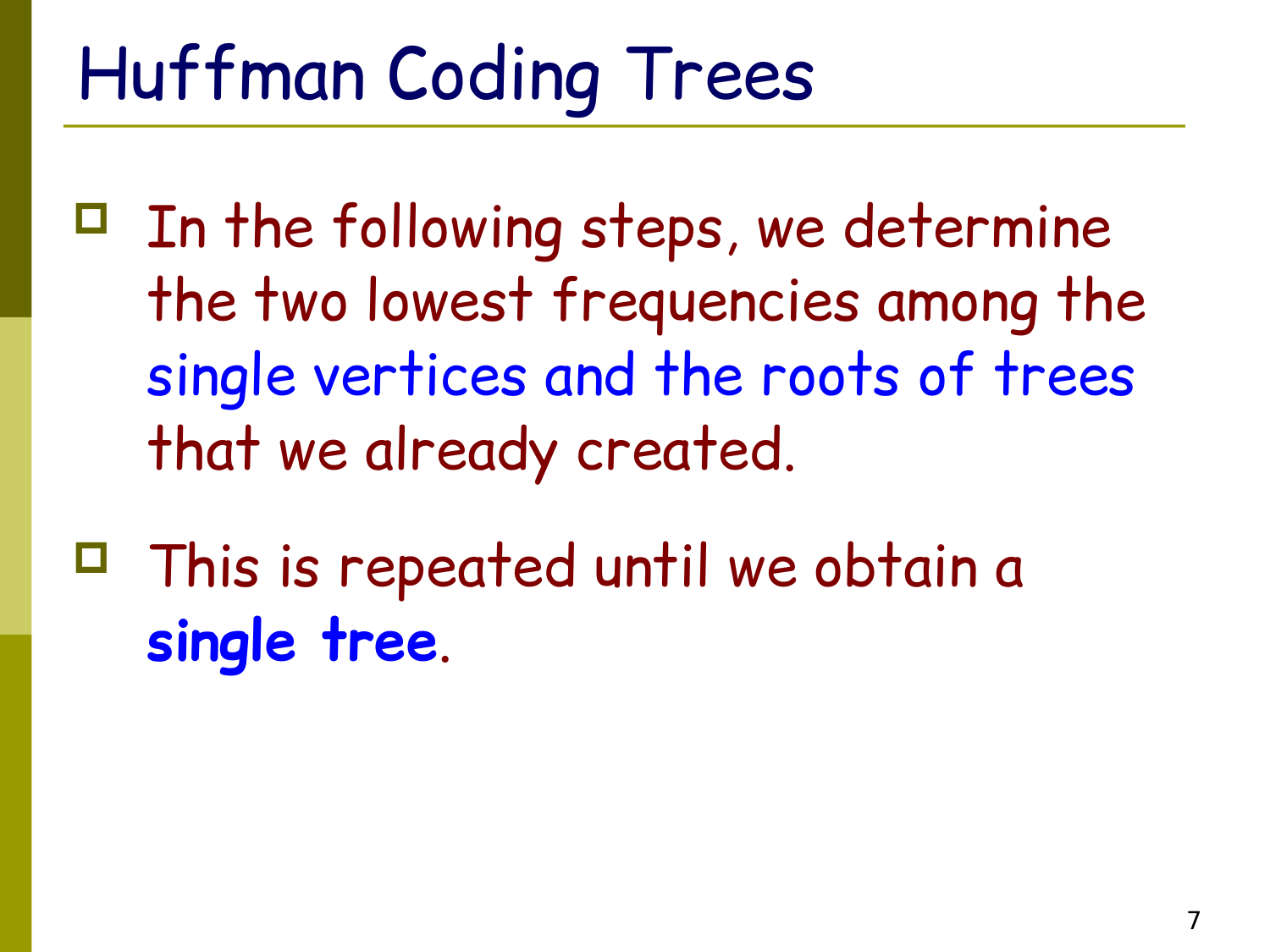

# Huffman Coding Trees
In the following steps, we determine the two lowest frequencies among the single vertices and the roots of trees that we already created.
This is repeated until we obtain a single tree.
7